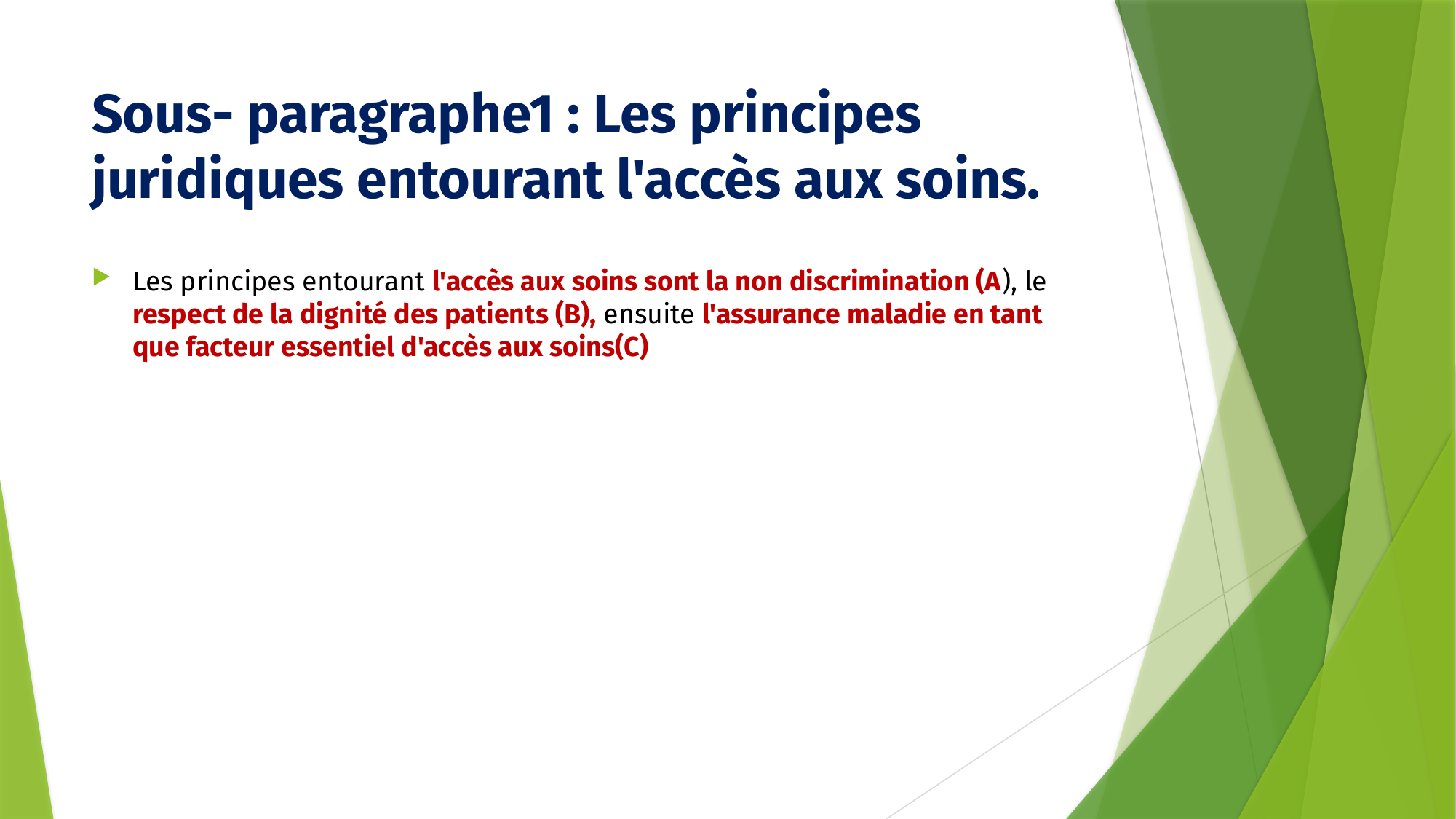

# Sous- paragraphe1 : Les principes juridiques entourant l'accès aux soins.
Les principes entourant l'accès aux soins sont la non discrimination (A), le respect de la dignité des patients (B), ensuite l'assurance maladie en tant que facteur essentiel d'accès aux soins(C)